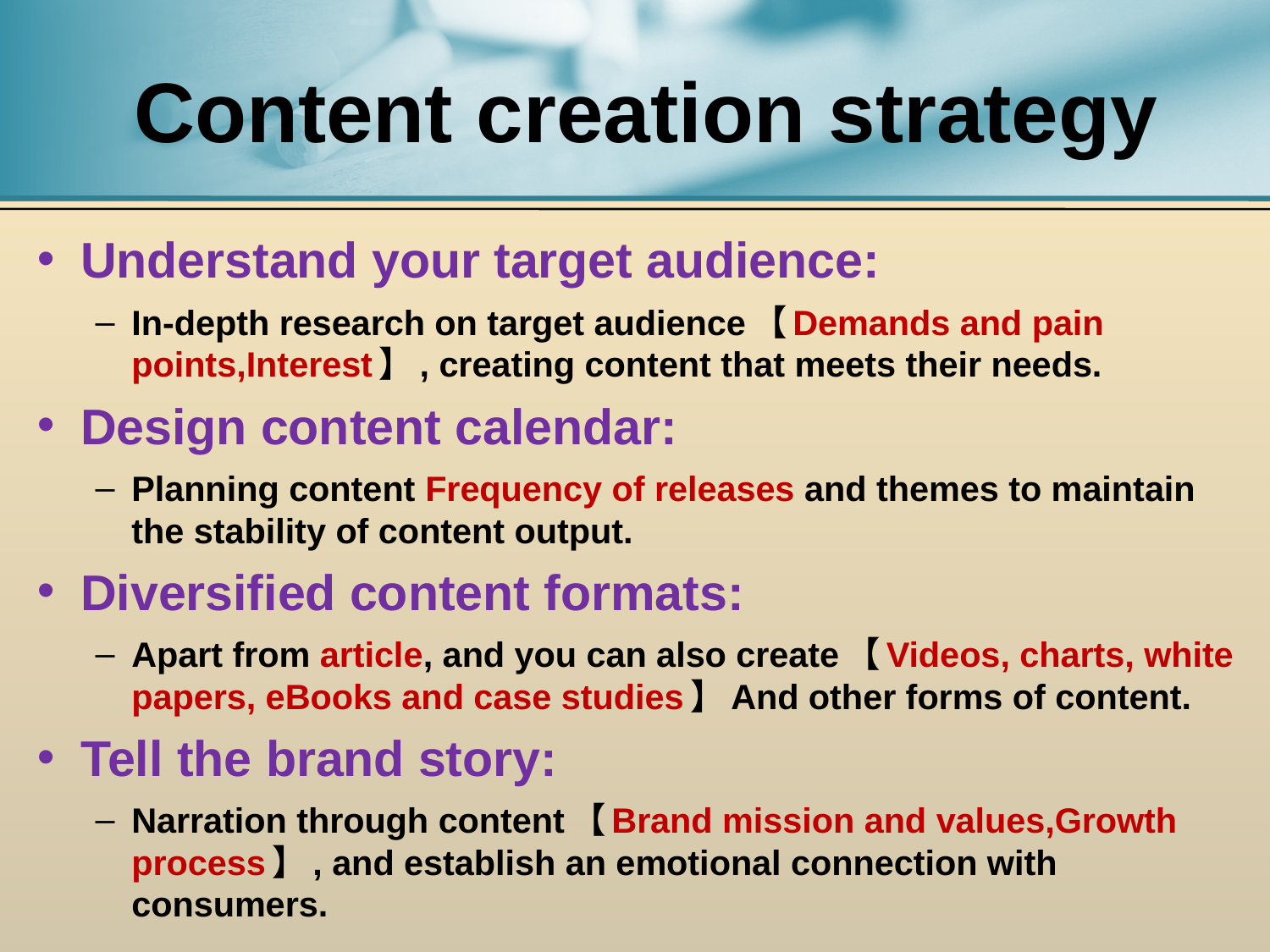

# Content creation strategy
Understand your target audience:
In-depth research on target audience【Demands and pain points,Interest】, creating content that meets their needs.
Design content calendar:
Planning content Frequency of releases and themes to maintain the stability of content output.
Diversified content formats:
Apart from article, and you can also create【Videos, charts, white papers, eBooks and case studies】And other forms of content.
Tell the brand story:
Narration through content【Brand mission and values,Growth process】, and establish an emotional connection with consumers.